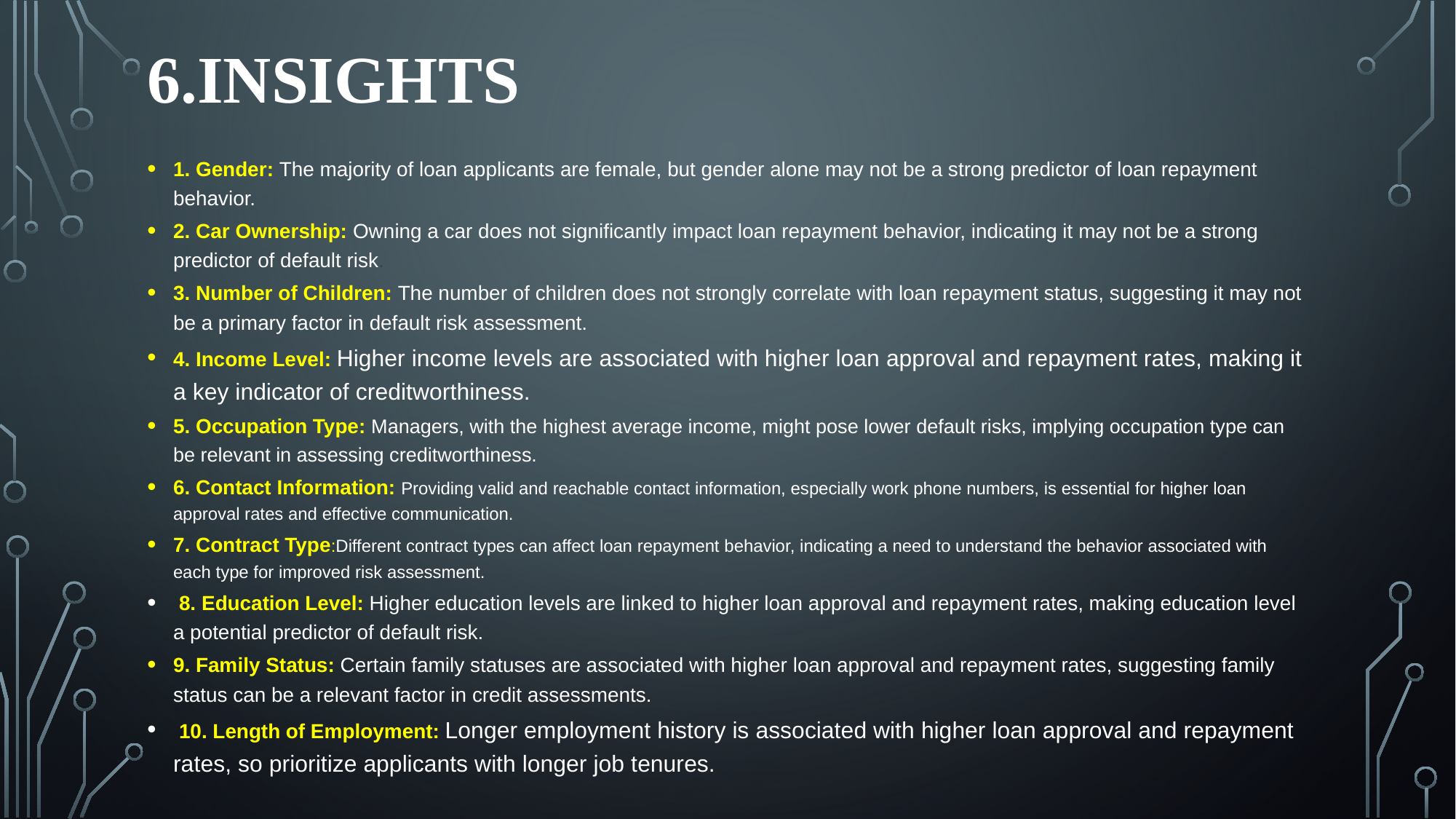

# 6.INSIGHTS
1. Gender: The majority of loan applicants are female, but gender alone may not be a strong predictor of loan repayment behavior.
2. Car Ownership: Owning a car does not significantly impact loan repayment behavior, indicating it may not be a strong predictor of default risk.
3. Number of Children: The number of children does not strongly correlate with loan repayment status, suggesting it may not be a primary factor in default risk assessment.
4. Income Level: Higher income levels are associated with higher loan approval and repayment rates, making it a key indicator of creditworthiness.
5. Occupation Type: Managers, with the highest average income, might pose lower default risks, implying occupation type can be relevant in assessing creditworthiness.
6. Contact Information: Providing valid and reachable contact information, especially work phone numbers, is essential for higher loan approval rates and effective communication.
7. Contract Type:Different contract types can affect loan repayment behavior, indicating a need to understand the behavior associated with each type for improved risk assessment.
 8. Education Level: Higher education levels are linked to higher loan approval and repayment rates, making education level a potential predictor of default risk.
9. Family Status: Certain family statuses are associated with higher loan approval and repayment rates, suggesting family status can be a relevant factor in credit assessments.
 10. Length of Employment: Longer employment history is associated with higher loan approval and repayment rates, so prioritize applicants with longer job tenures.